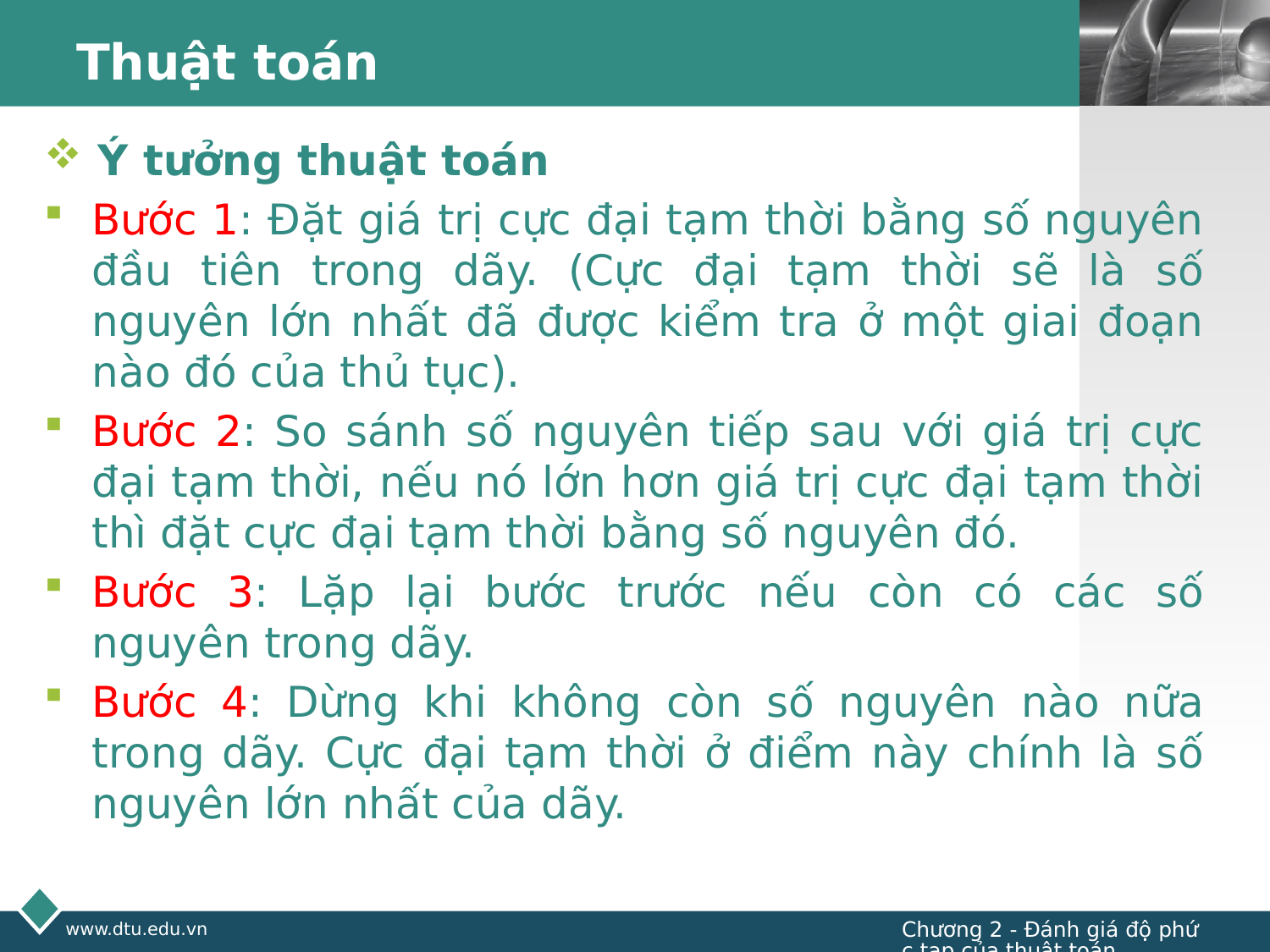

# Thuật toán
 Ý tưởng thuật toán
Bước 1: Đặt giá trị cực đại tạm thời bằng số nguyên đầu tiên trong dãy. (Cực đại tạm thời sẽ là số nguyên lớn nhất đã được kiểm tra ở một giai đoạn nào đó của thủ tục).
Bước 2: So sánh số nguyên tiếp sau với giá trị cực đại tạm thời, nếu nó lớn hơn giá trị cực đại tạm thời thì đặt cực đại tạm thời bằng số nguyên đó.
Bước 3: Lặp lại bước trước nếu còn có các số nguyên trong dãy.
Bước 4: Dừng khi không còn số nguyên nào nữa trong dãy. Cực đại tạm thời ở điểm này chính là số nguyên lớn nhất của dãy.

Chương 2 - Đánh giá độ phức tạp của thuật toán
www.dtu.edu.vn